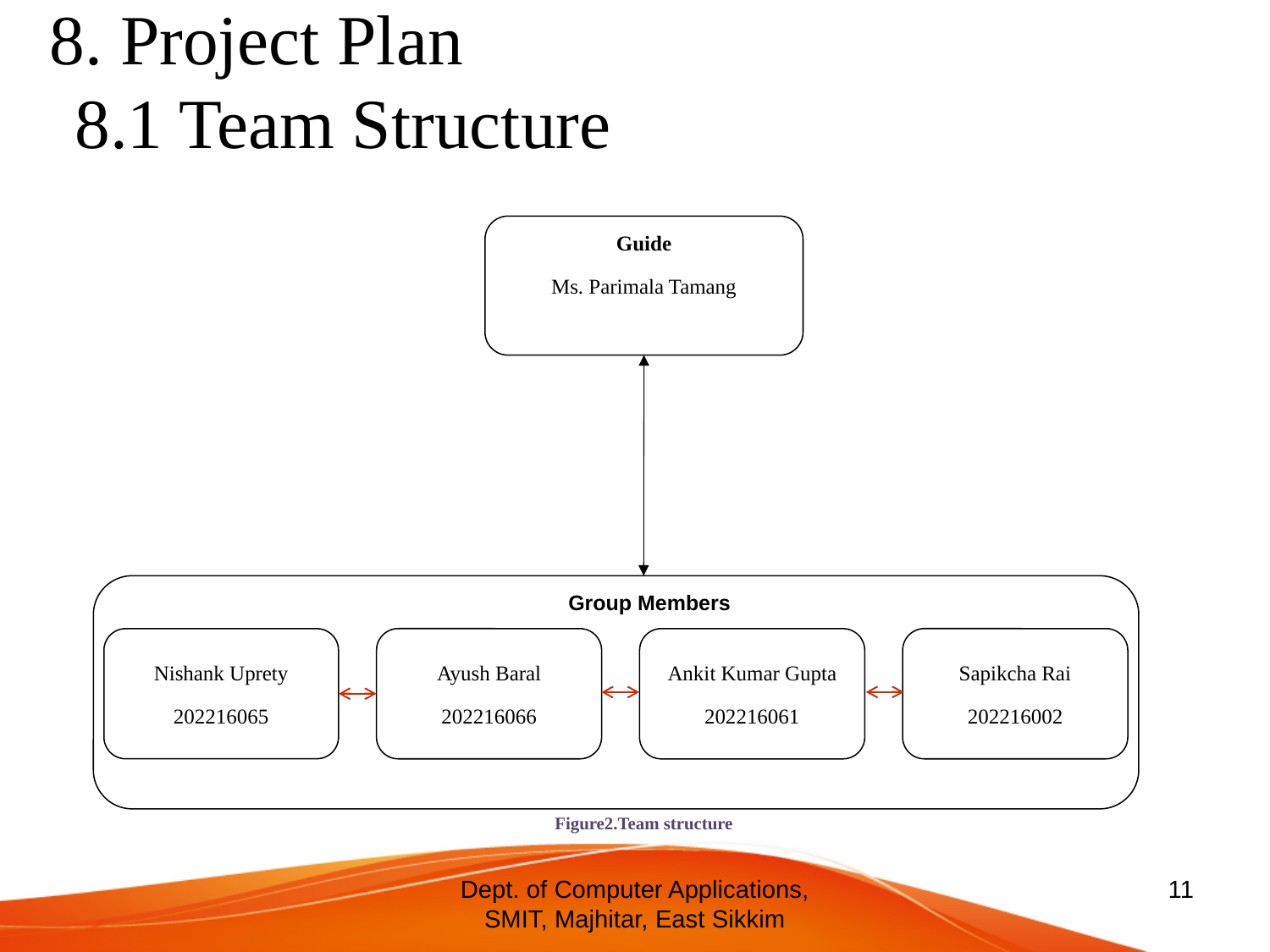

# 8. Project Plan 8.1 Team Structure
Guide
Ms. Parimala Tamang

Group Members
Ayush Baral
202216066
Sapikcha Rai
202216002
Nishank Uprety
202216065
Ankit Kumar Gupta
202216061
Figure2.Team structure
Dept. of Computer Applications, SMIT, Majhitar, East Sikkim
11